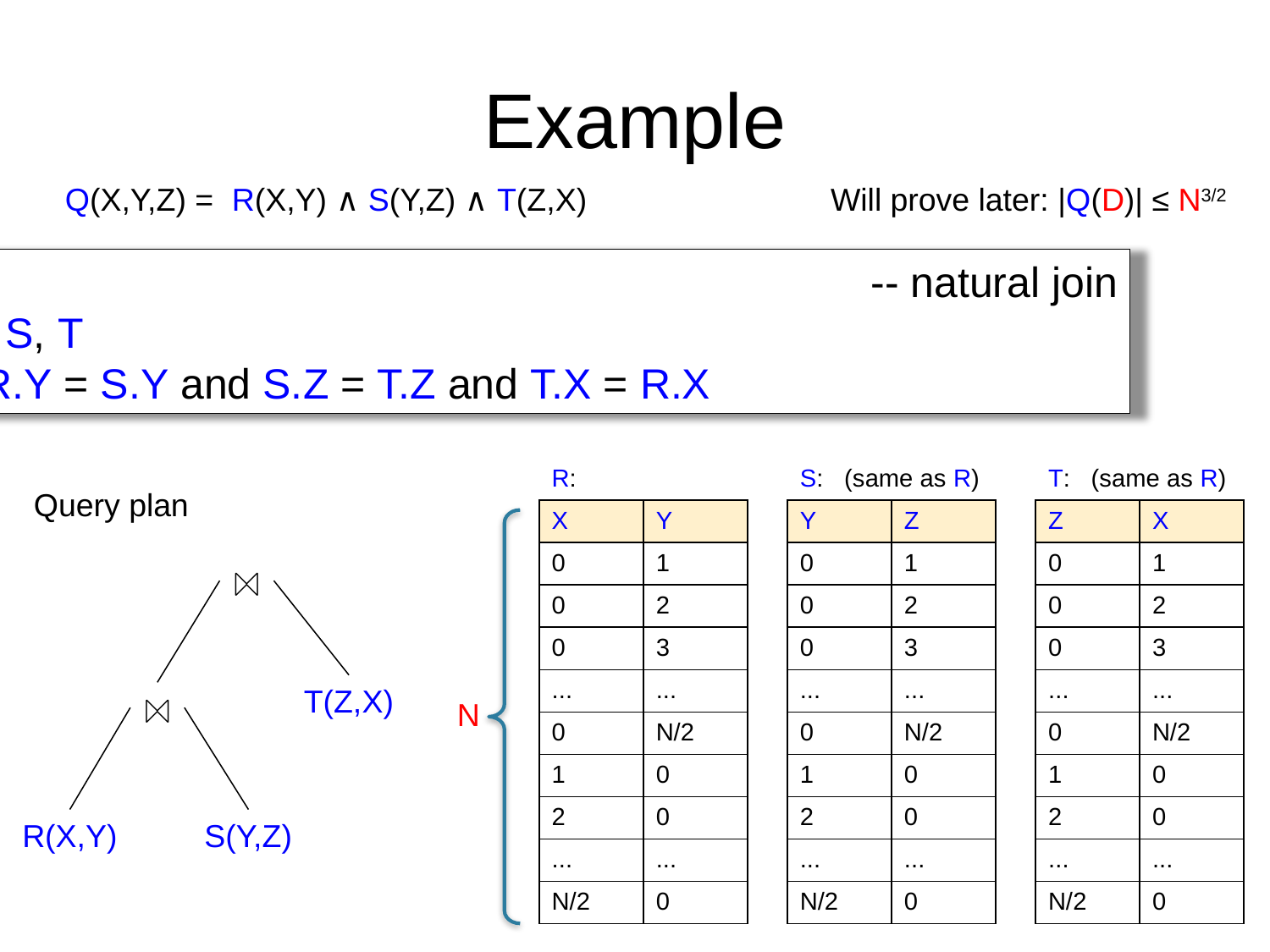

# Example
Q(X,Y,Z) =  R(X,Y) ∧ S(Y,Z) ∧ T(Z,X)
Will prove later: |Q(D)| ≤ N3/2
select *							-- natural join
from R, S, T
where R.Y = S.Y and S.Z = T.Z and T.X = R.X
| R: |  |
| --- | --- |
| X | Y |
| 0 | 1 |
| 0 | 2 |
| 0 | 3 |
| ... | ... |
| 0 | N/2 |
| 1 | 0 |
| 2 | 0 |
| ... | ... |
| N/2 | 0 |
| S: (same as R) |  |
| --- | --- |
| Y | Z |
| 0 | 1 |
| 0 | 2 |
| 0 | 3 |
| ... | ... |
| 0 | N/2 |
| 1 | 0 |
| 2 | 0 |
| ... | ... |
| N/2 | 0 |
| T: (same as R) |  |
| --- | --- |
| Z | X |
| 0 | 1 |
| 0 | 2 |
| 0 | 3 |
| ... | ... |
| 0 | N/2 |
| 1 | 0 |
| 2 | 0 |
| ... | ... |
| N/2 | 0 |
Query plan

⨝
T(Z,X)
⨝
N
R(X,Y)
S(Y,Z)